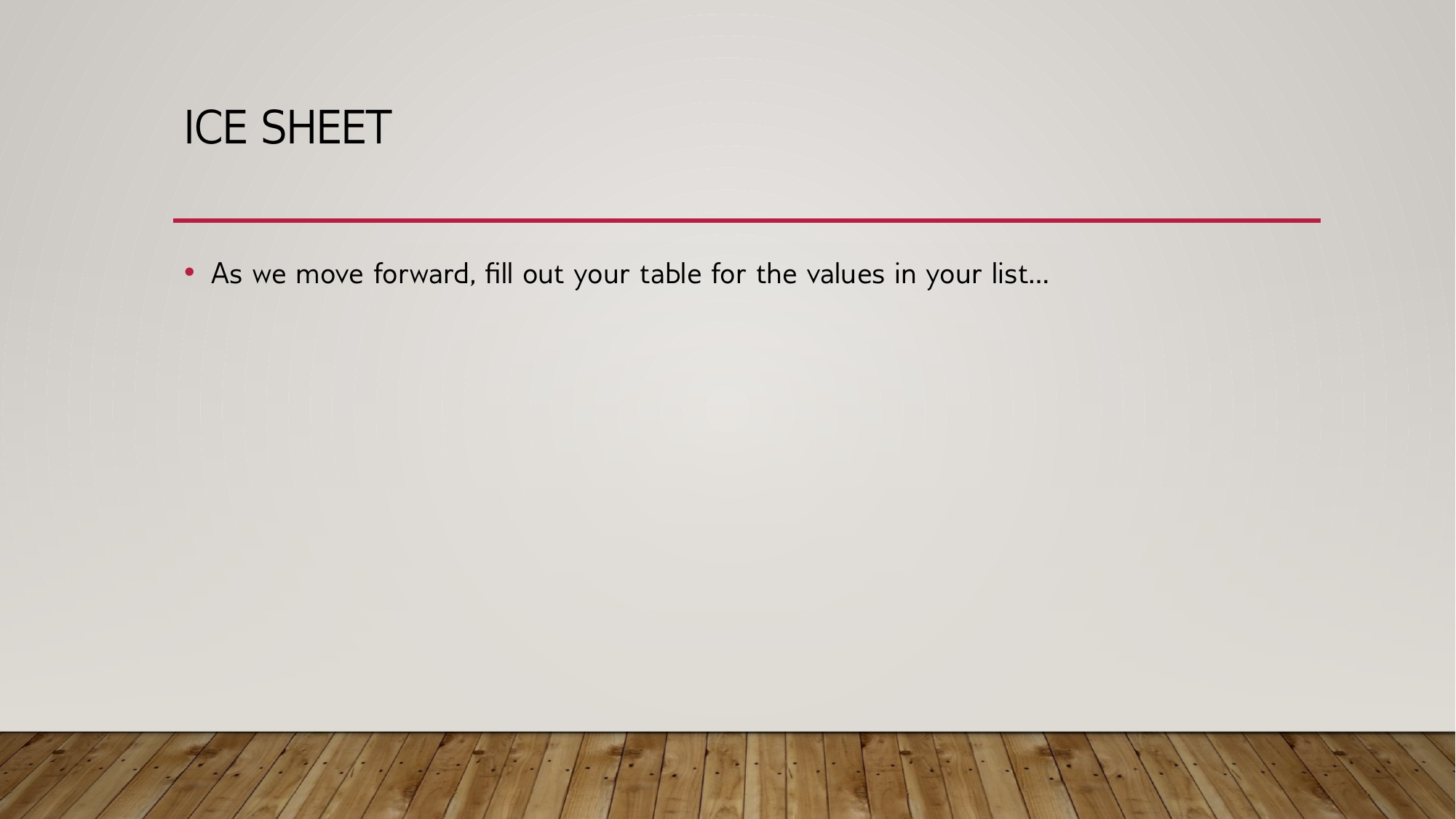

# ICE sheet
As we move forward, fill out your table for the values in your list…